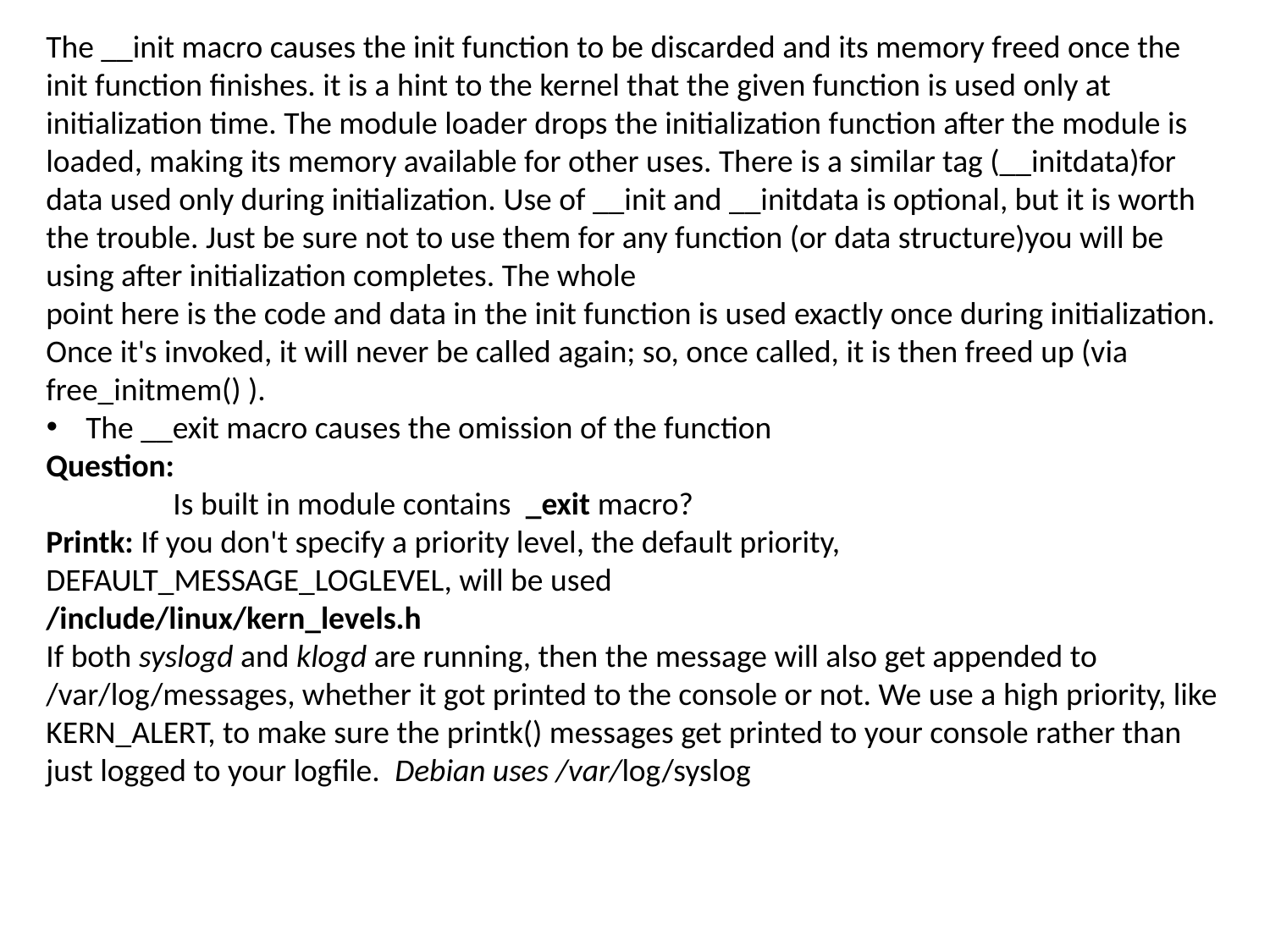

The __init macro causes the init function to be discarded and its memory freed once the init function finishes. it is a hint to the kernel that the given function is used only at initialization time. The module loader drops the initialization function after the module is loaded, making its memory available for other uses. There is a similar tag (__initdata)for data used only during initialization. Use of __init and __initdata is optional, but it is worth the trouble. Just be sure not to use them for any function (or data structure)you will be using after initialization completes. The whole
point here is the code and data in the init function is used exactly once during initialization. Once it's invoked, it will never be called again; so, once called, it is then freed up (via free_initmem() ).
The __exit macro causes the omission of the function
Question:
	Is built in module contains  _exit macro?
Printk: If you don't specify a priority level, the default priority,  DEFAULT_MESSAGE_LOGLEVEL, will be used
/include/linux/kern_levels.h
If both syslogd and klogd are running, then the message will also get appended to /var/log/messages, whether it got printed to the console or not. We use a high priority, like KERN_ALERT, to make sure the printk() messages get printed to your console rather than just logged to your logfile.  Debian uses /var/log/syslog